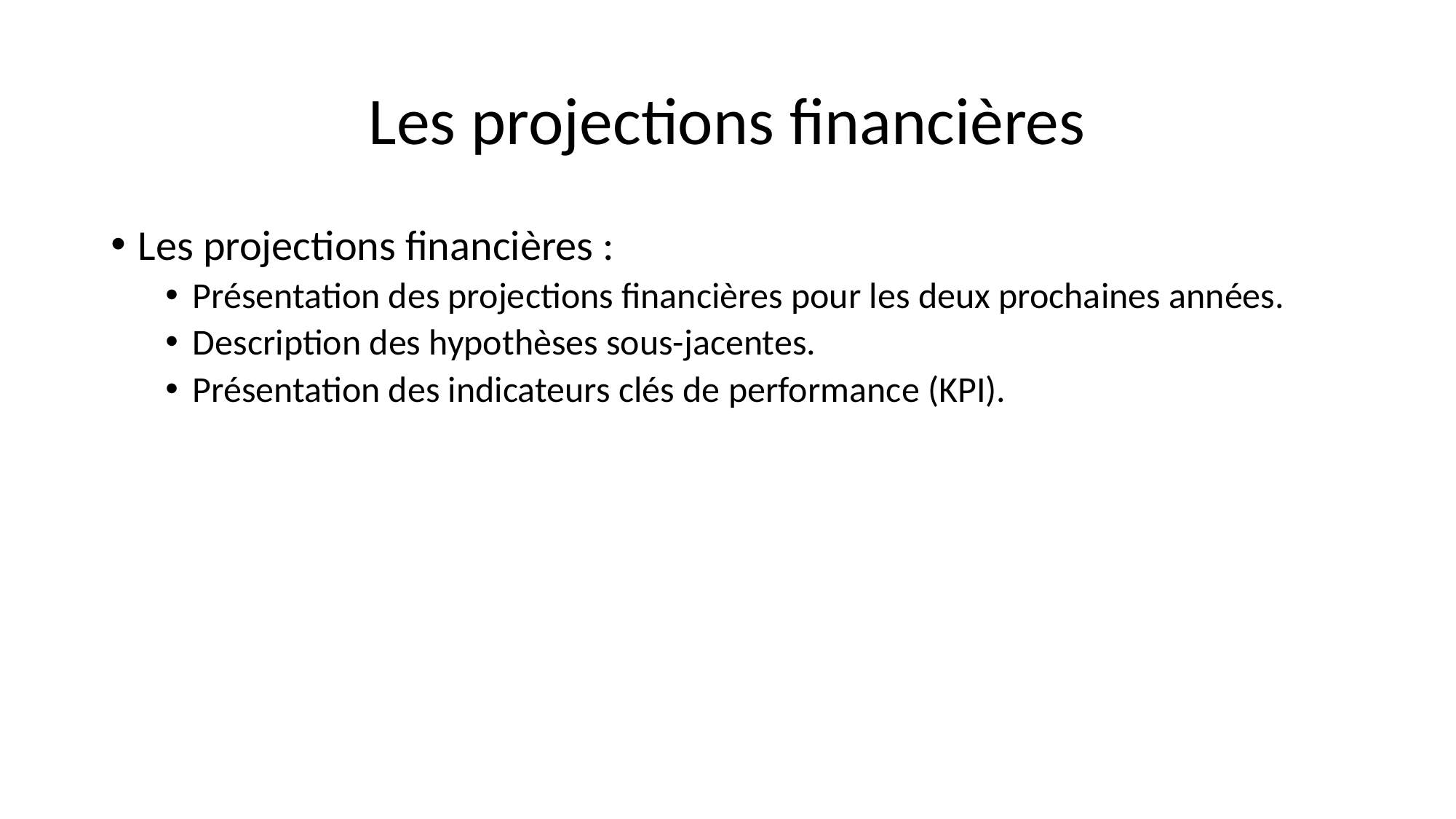

# Les projections financières
Les projections financières :
Présentation des projections financières pour les deux prochaines années.
Description des hypothèses sous-jacentes.
Présentation des indicateurs clés de performance (KPI).